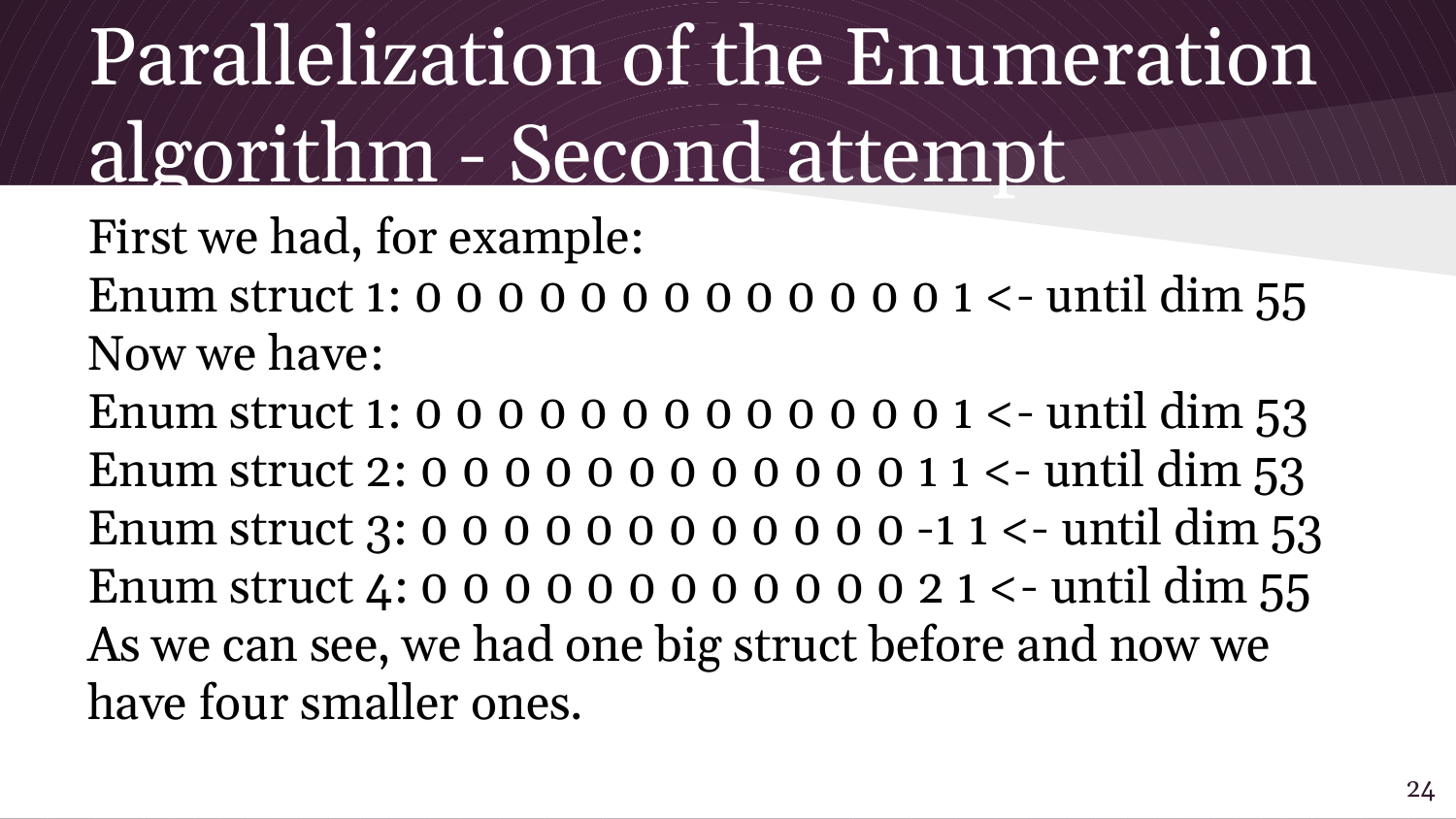

# Parallelization of the Enumeration algorithm - Second attempt
First we had, for example:
Enum struct 1: 0 0 0 0 0 0 0 0 0 0 0 0 0 1 <- until dim 55
Now we have:
Enum struct 1: 0 0 0 0 0 0 0 0 0 0 0 0 0 1 <- until dim 53
Enum struct 2: 0 0 0 0 0 0 0 0 0 0 0 0 1 1 <- until dim 53
Enum struct 3: 0 0 0 0 0 0 0 0 0 0 0 0 -1 1 <- until dim 53
Enum struct 4: 0 0 0 0 0 0 0 0 0 0 0 0 2 1 <- until dim 55
As we can see, we had one big struct before and now we have four smaller ones.
24